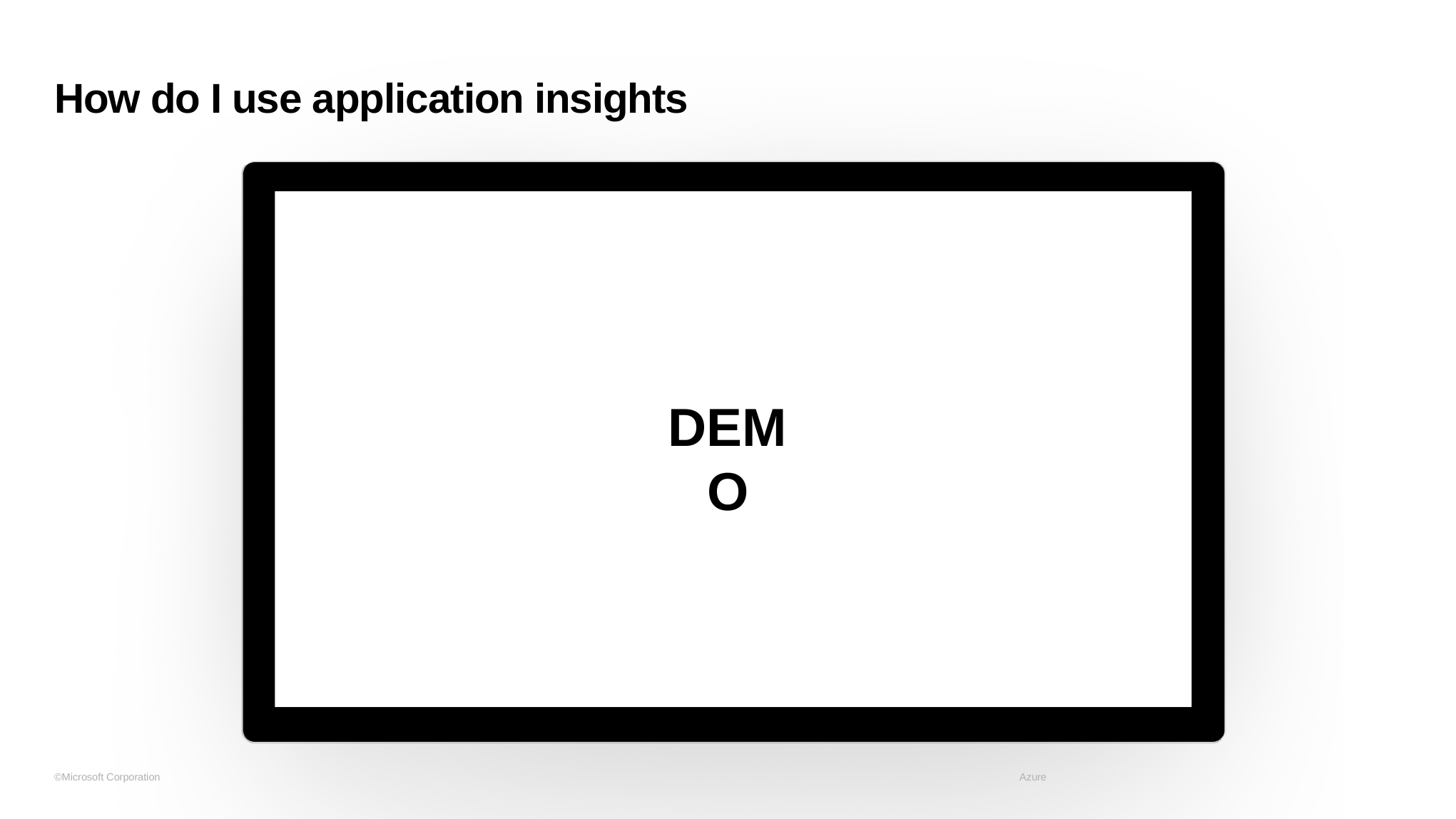

# How do I use application insights
DEMO